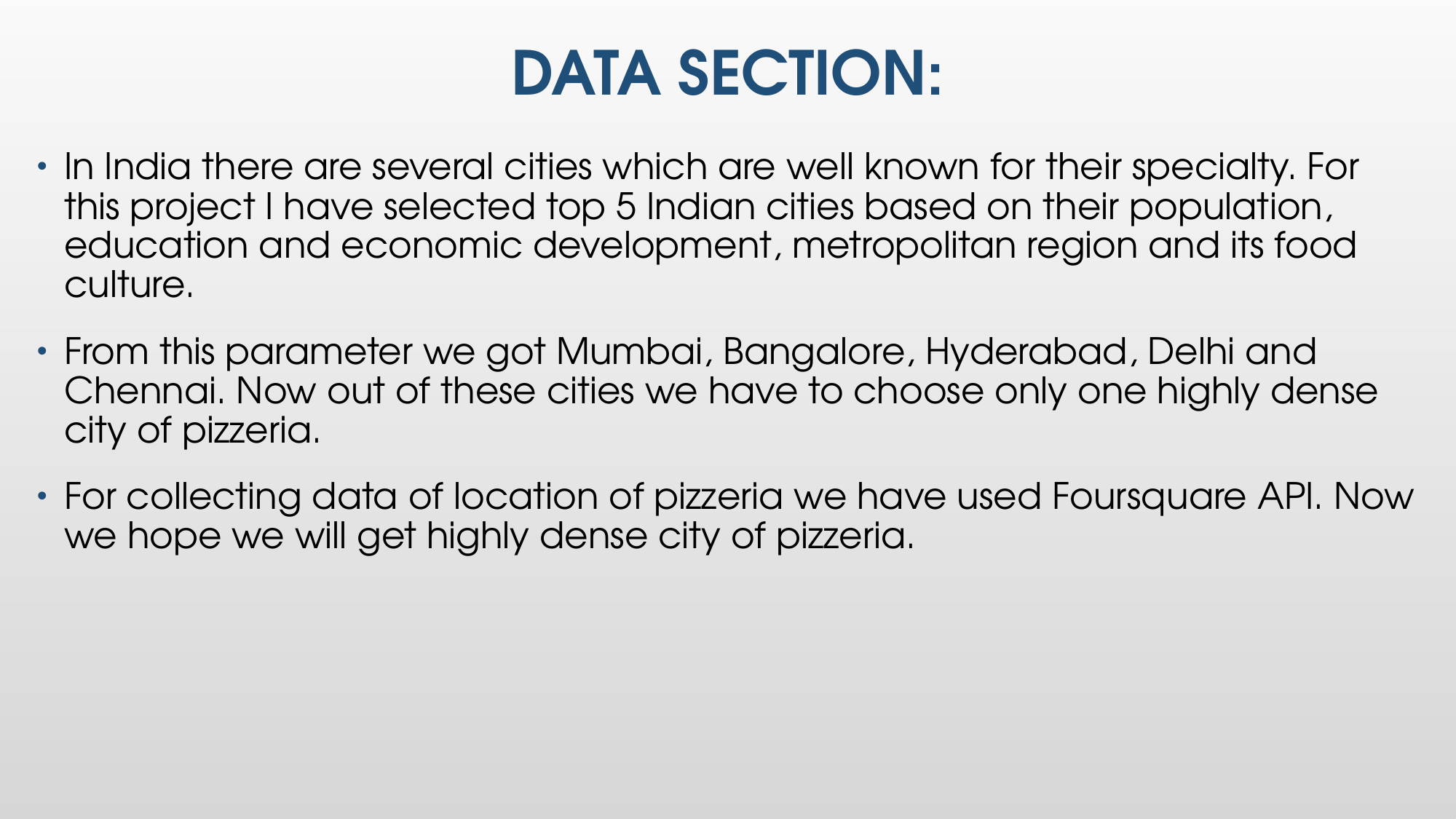

# Data Section:
In India there are several cities which are well known for their specialty. For this project I have selected top 5 Indian cities based on their population, education and economic development, metropolitan region and its food culture.
From this parameter we got Mumbai, Bangalore, Hyderabad, Delhi and Chennai. Now out of these cities we have to choose only one highly dense city of pizzeria.
For collecting data of location of pizzeria we have used Foursquare API. Now we hope we will get highly dense city of pizzeria.